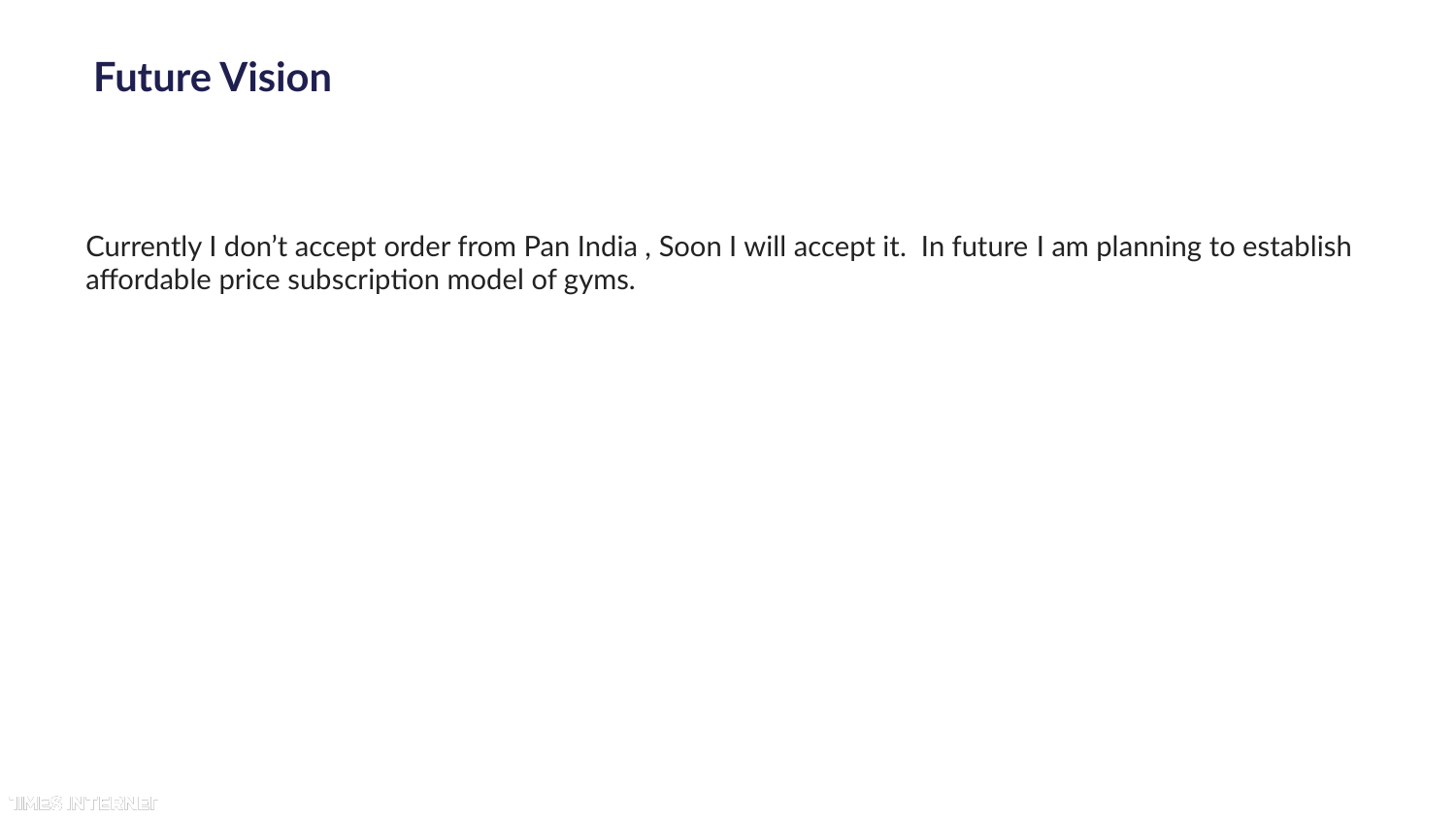

# Future Vision

Currently I don’t accept order from Pan India , Soon I will accept it.  In future I am planning to establish affordable price subscription model of gyms.